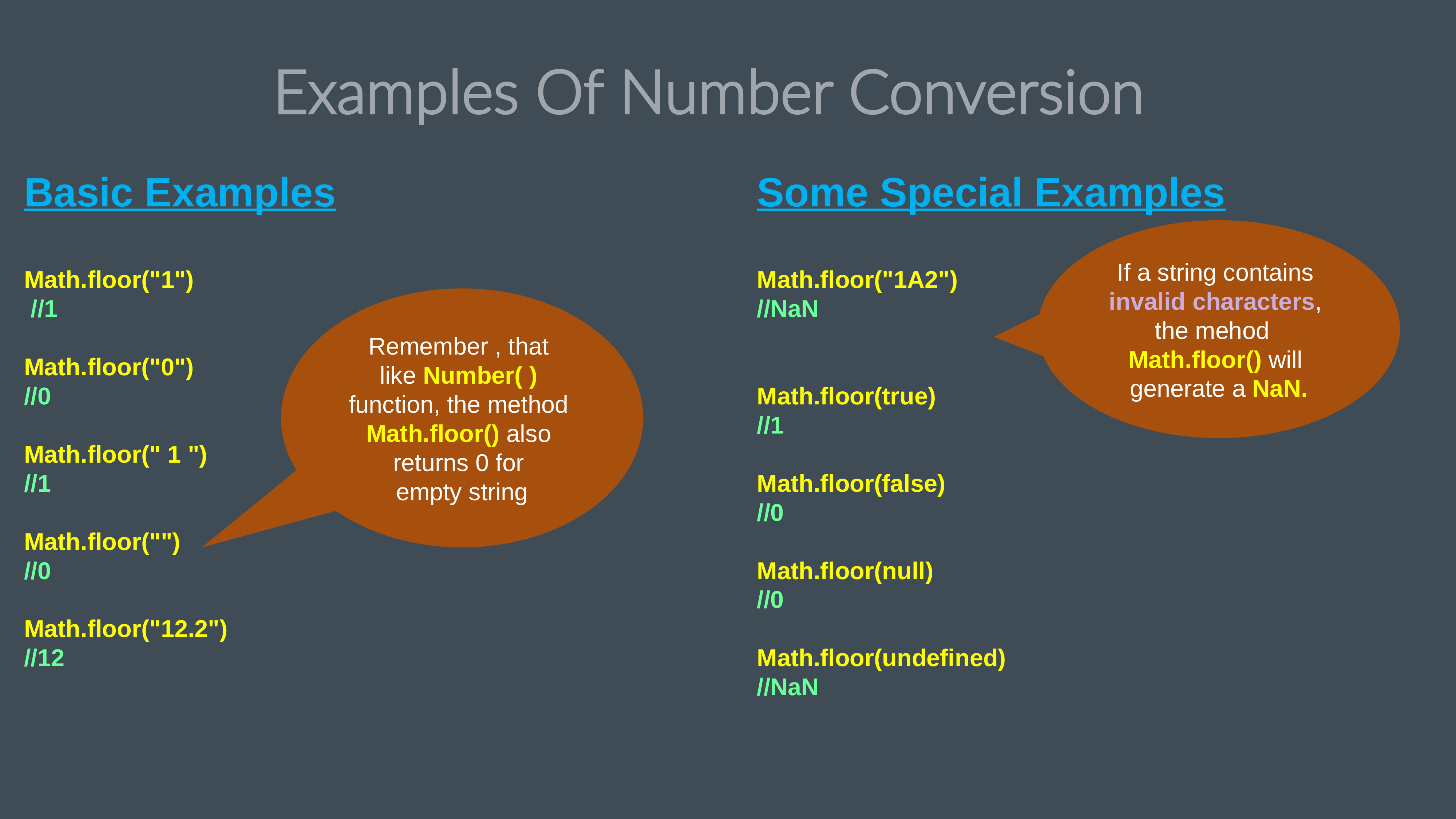

Examples Of Number Conversion
Basic Examples

Math.floor("1")
 //1

Math.floor("0")
//0

Math.floor(" 1 ")
//1

Math.floor("")
//0

Math.floor("12.2")
//12

Some Special Examples

Math.floor("1A2")
//NaN

Math.floor(true)
//1

Math.floor(false)
//0

Math.floor(null)
//0

Math.floor(undefined)
//NaN
If a string contains
invalid characters,
the mehod
Math.floor() will
generate a NaN.
Remember , that
like Number( )
function, the method
Math.floor() also
returns 0 for
empty string